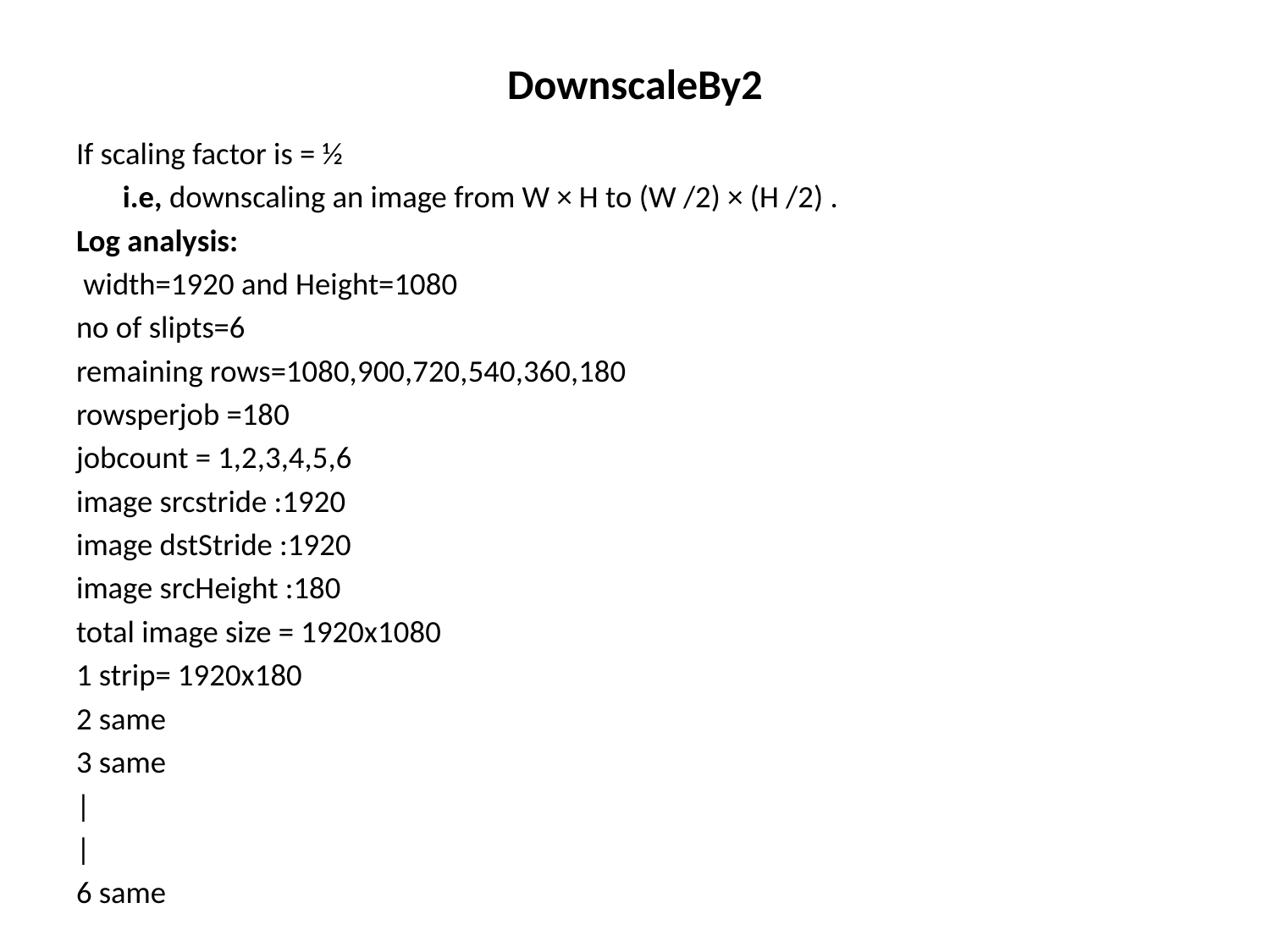

# DownscaleBy2
If scaling factor is = ½
	i.e, downscaling an image from W × H to (W /2) × (H /2) .
Log analysis:
 width=1920 and Height=1080
no of slipts=6
remaining rows=1080,900,720,540,360,180
rowsperjob =180
jobcount = 1,2,3,4,5,6
image srcstride :1920
image dstStride :1920
image srcHeight :180
total image size = 1920x1080
1 strip= 1920x180
2 same
3 same
|
|
6 same